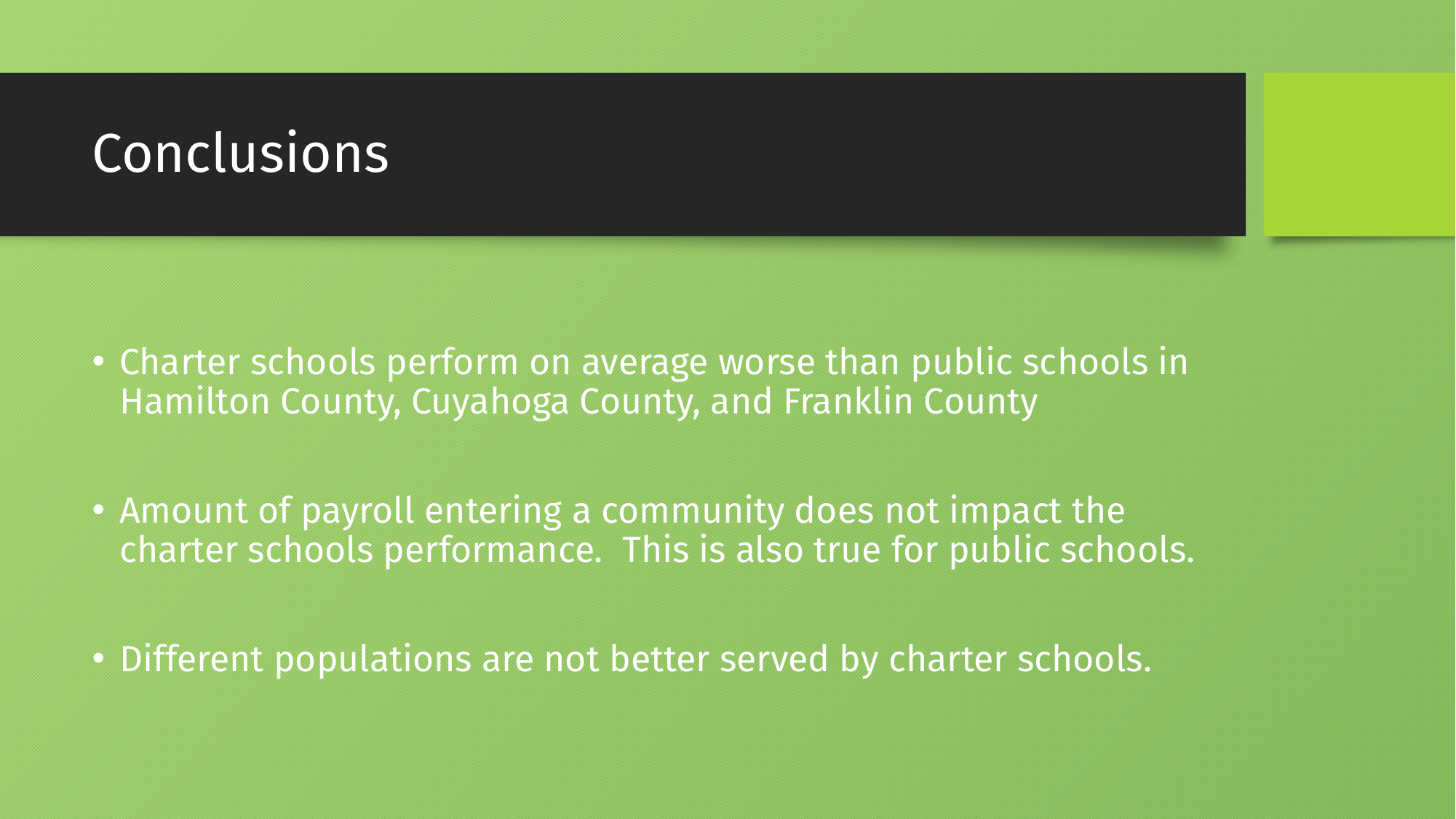

# Conclusions

Charter schools perform on average worse than public schools in Hamilton County, Cuyahoga County, and Franklin County

Amount of payroll entering a community does not impact the charter schools performance.  This is also true for public schools.

Different populations are not better served by charter schools.